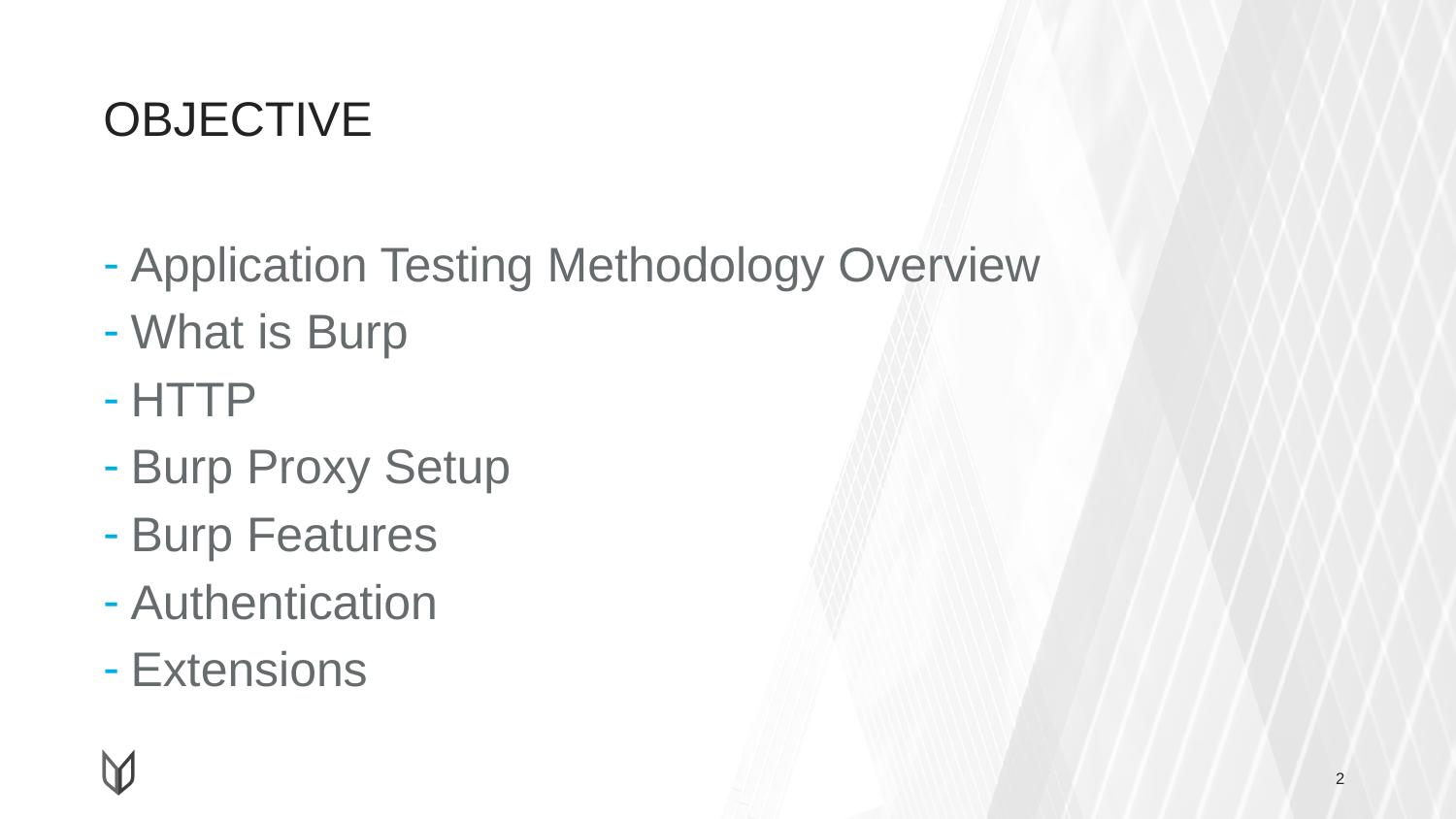

# OBJECTIVE
Application Testing Methodology Overview
What is Burp
HTTP
Burp Proxy Setup
Burp Features
Authentication
Extensions
2